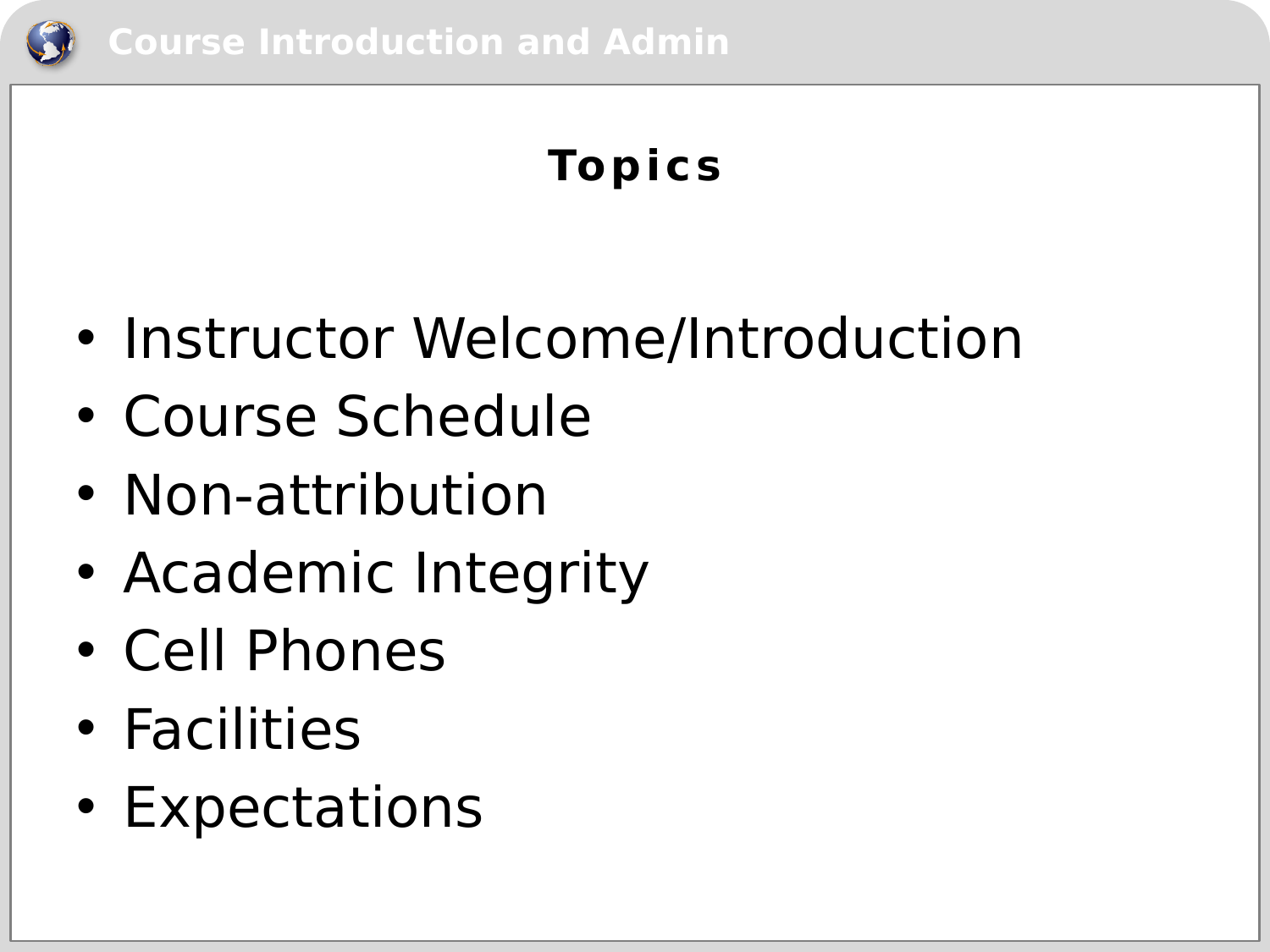

# Topics
Instructor Welcome/Introduction
Course Schedule
Non-attribution
Academic Integrity
Cell Phones
Facilities
Expectations